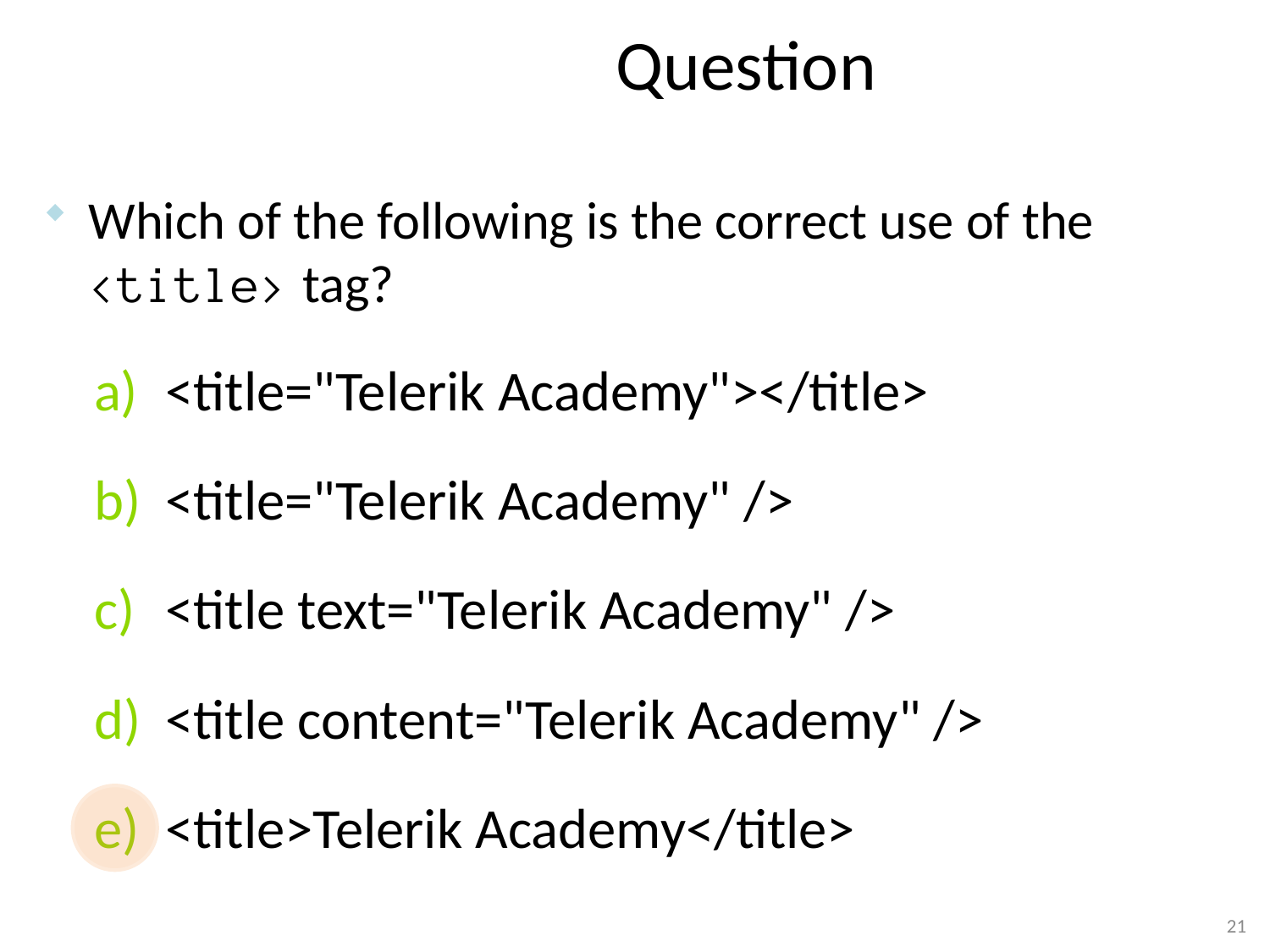

# Question
Which of the following is the correct use of the <title> tag?
<title="Telerik Academy"></title>
<title="Telerik Academy" />
<title text="Telerik Academy" />
<title content="Telerik Academy" />
<title>Telerik Academy</title>

21